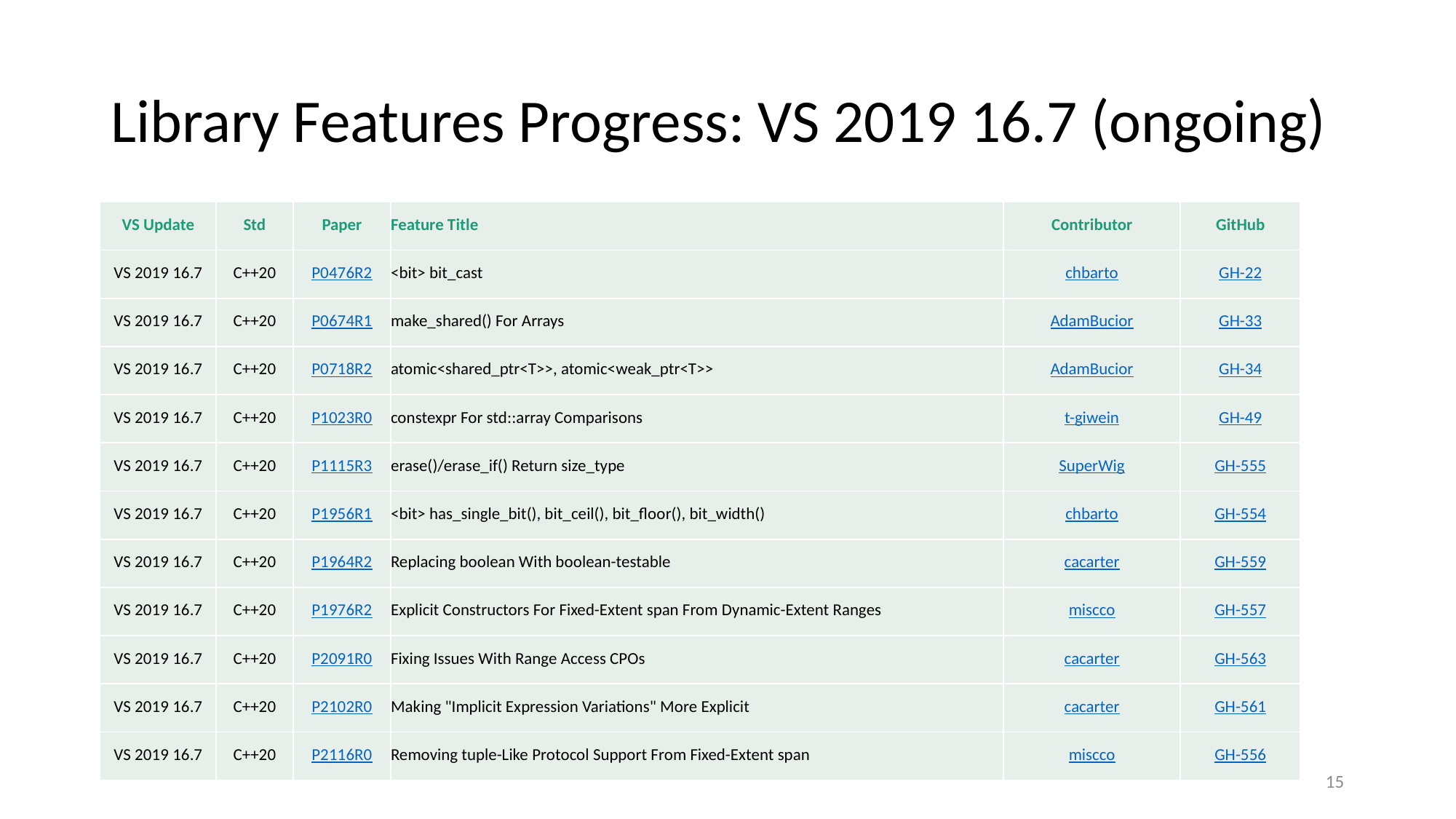

# Library Features Progress: VS 2019 16.7 (ongoing)
| VS Update | Std | Paper | Feature Title | Contributor | GitHub |
| --- | --- | --- | --- | --- | --- |
| VS 2019 16.7 | C++20 | P0476R2 | <bit> bit\_cast | chbarto | GH-22 |
| VS 2019 16.7 | C++20 | P0674R1 | make\_shared() For Arrays | AdamBucior | GH-33 |
| VS 2019 16.7 | C++20 | P0718R2 | atomic<shared\_ptr<T>>, atomic<weak\_ptr<T>> | AdamBucior | GH-34 |
| VS 2019 16.7 | C++20 | P1023R0 | constexpr For std::array Comparisons | t-giwein | GH-49 |
| VS 2019 16.7 | C++20 | P1115R3 | erase()/erase\_if() Return size\_type | SuperWig | GH-555 |
| VS 2019 16.7 | C++20 | P1956R1 | <bit> has\_single\_bit(), bit\_ceil(), bit\_floor(), bit\_width() | chbarto | GH-554 |
| VS 2019 16.7 | C++20 | P1964R2 | Replacing boolean With boolean-testable | cacarter | GH-559 |
| VS 2019 16.7 | C++20 | P1976R2 | Explicit Constructors For Fixed-Extent span From Dynamic-Extent Ranges | miscco | GH-557 |
| VS 2019 16.7 | C++20 | P2091R0 | Fixing Issues With Range Access CPOs | cacarter | GH-563 |
| VS 2019 16.7 | C++20 | P2102R0 | Making "Implicit Expression Variations" More Explicit | cacarter | GH-561 |
| VS 2019 16.7 | C++20 | P2116R0 | Removing tuple-Like Protocol Support From Fixed-Extent span | miscco | GH-556 |
15